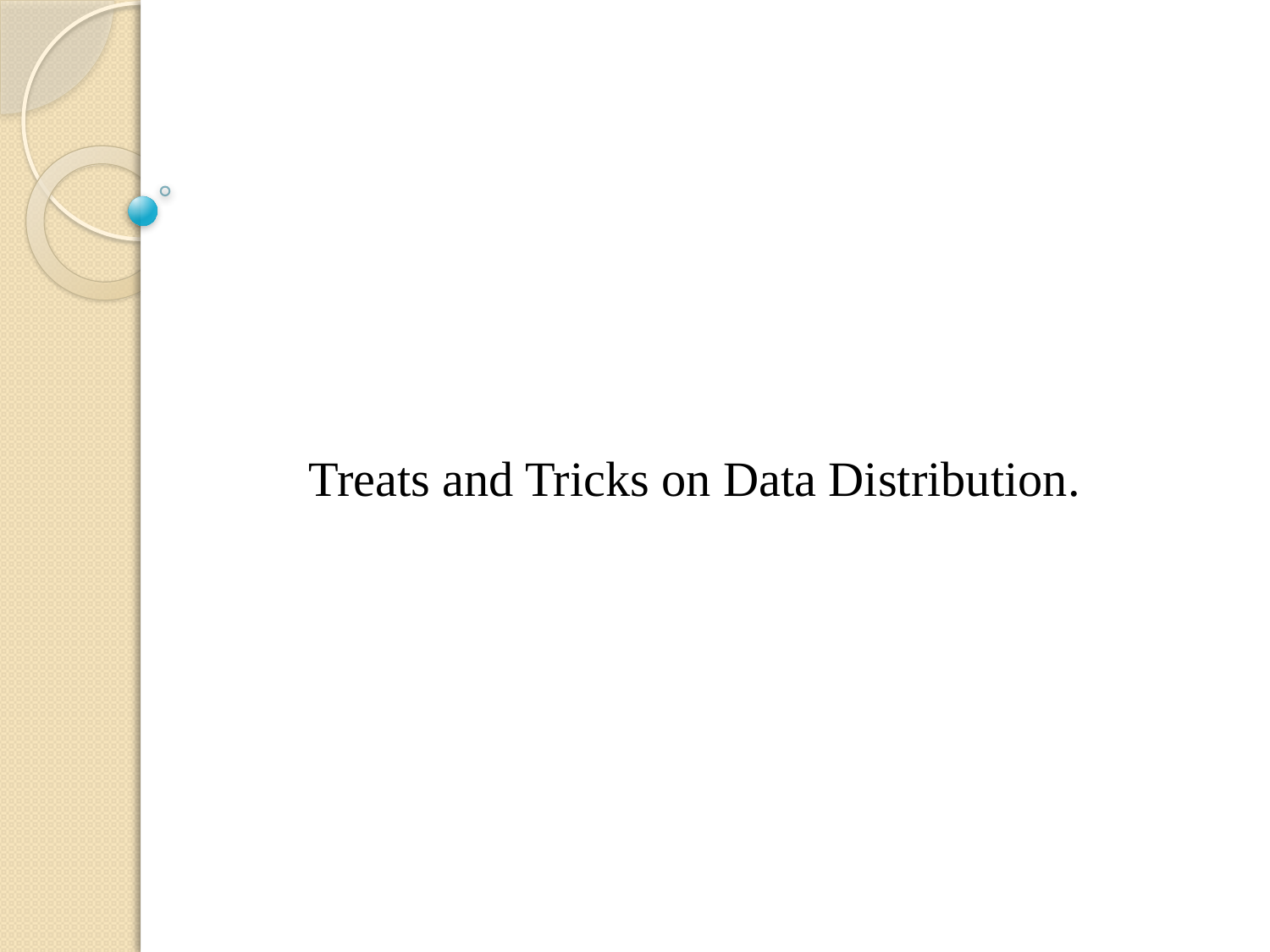

# Treats and Tricks on Data Distribution.